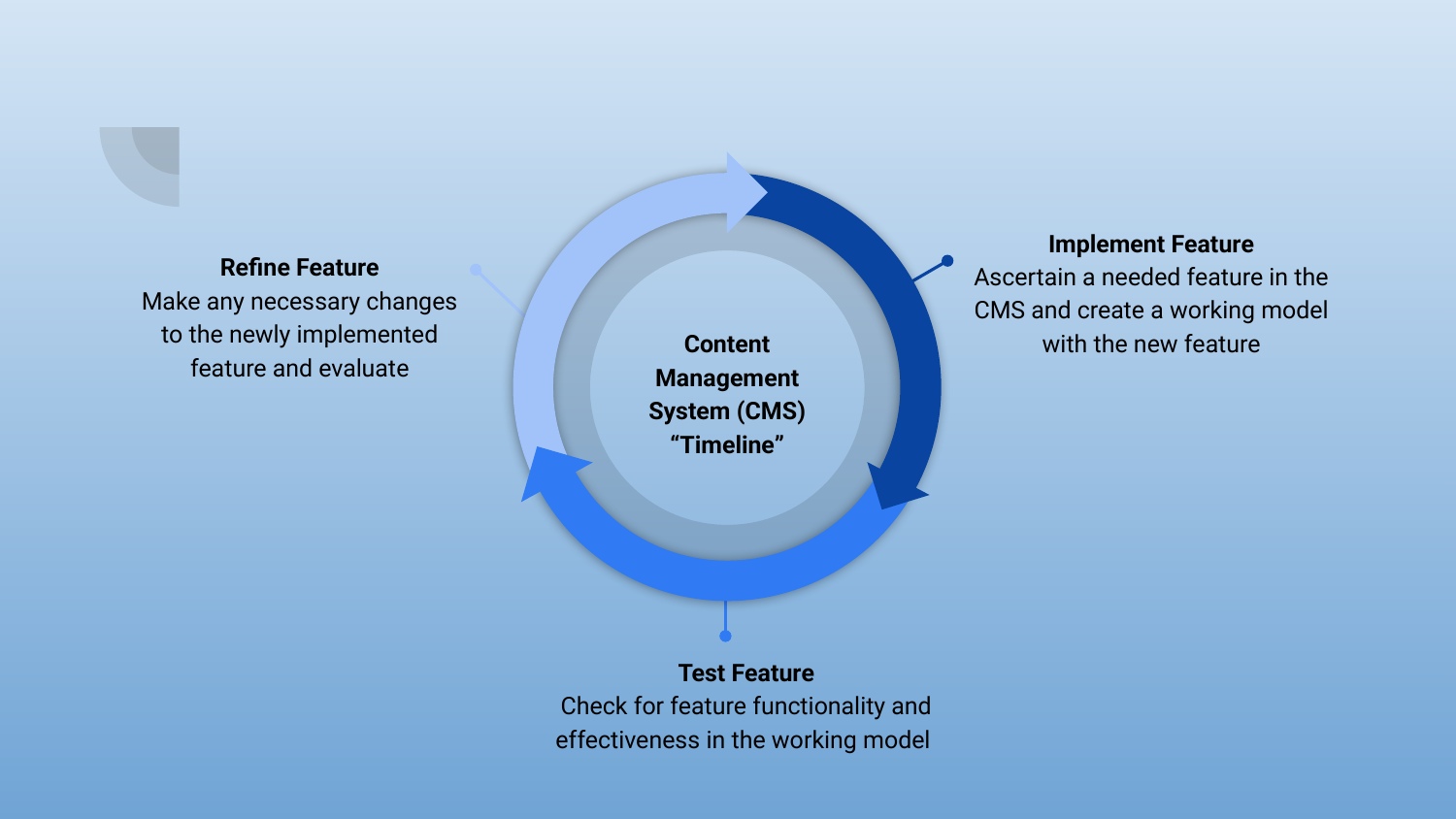

Implement Feature
Ascertain a needed feature in the CMS and create a working model with the new feature
Refine Feature
Make any necessary changes to the newly implemented feature and evaluate
Content Management System (CMS) “Timeline”

Test Feature
Check for feature functionality and effectiveness in the working model